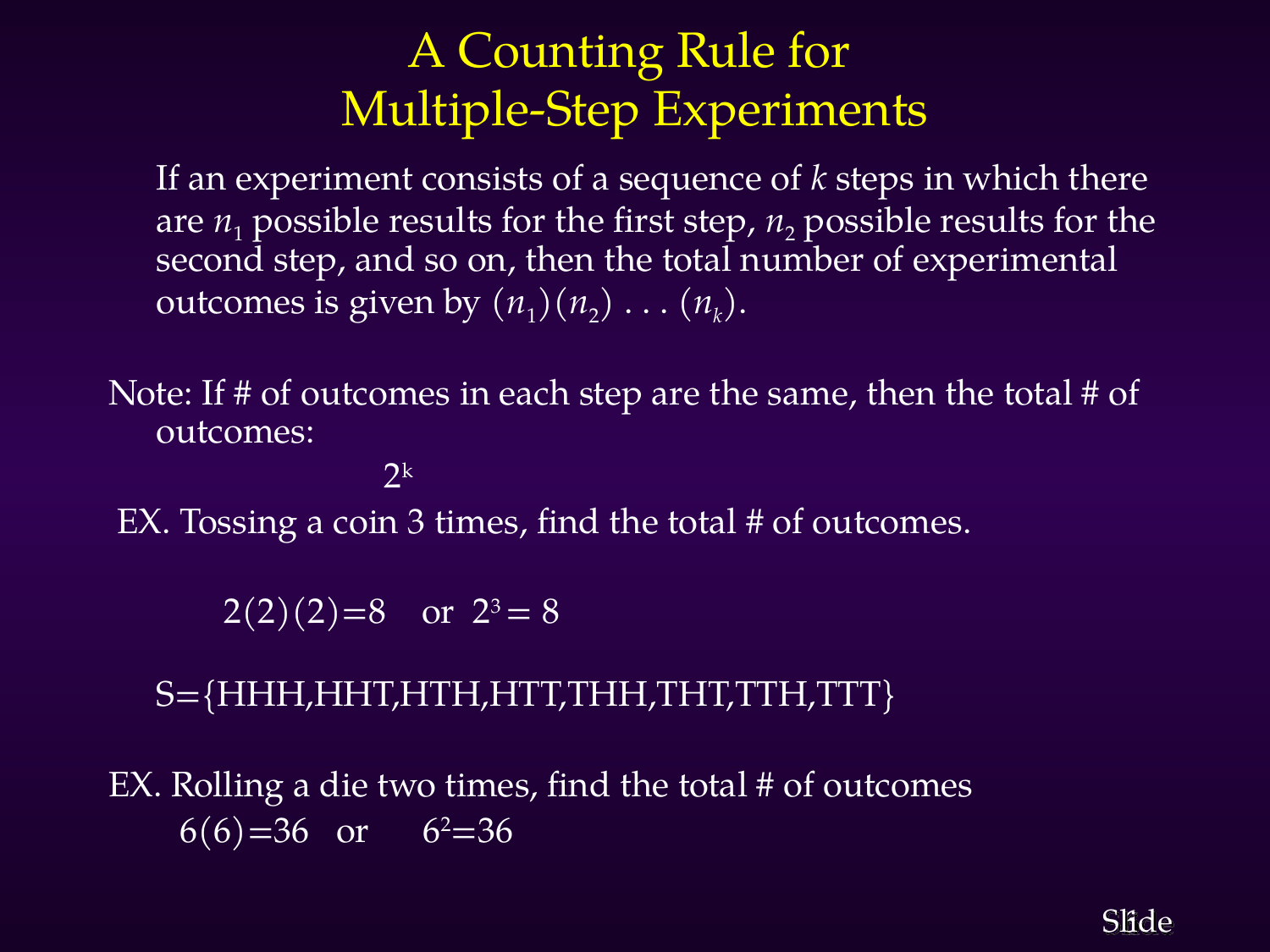

# A Counting Rule for Multiple-Step Experiments
	If an experiment consists of a sequence of k steps in which there are n1 possible results for the first step, n2 possible results for the second step, and so on, then the total number of experimental outcomes is given by (n1)(n2) . . . (nk).

Note: If # of outcomes in each step are the same, then the total # of outcomes:
                               2k
 EX. Tossing a coin 3 times, find the total # of outcomes.

             2(2)(2)=8    or  23 = 8
                                                    S={HHH,HHT,HTH,HTT,THH,THT,TTH,TTT}

EX. Rolling a die two times, find the total # of outcomes
        6(6)=36   or      62=36